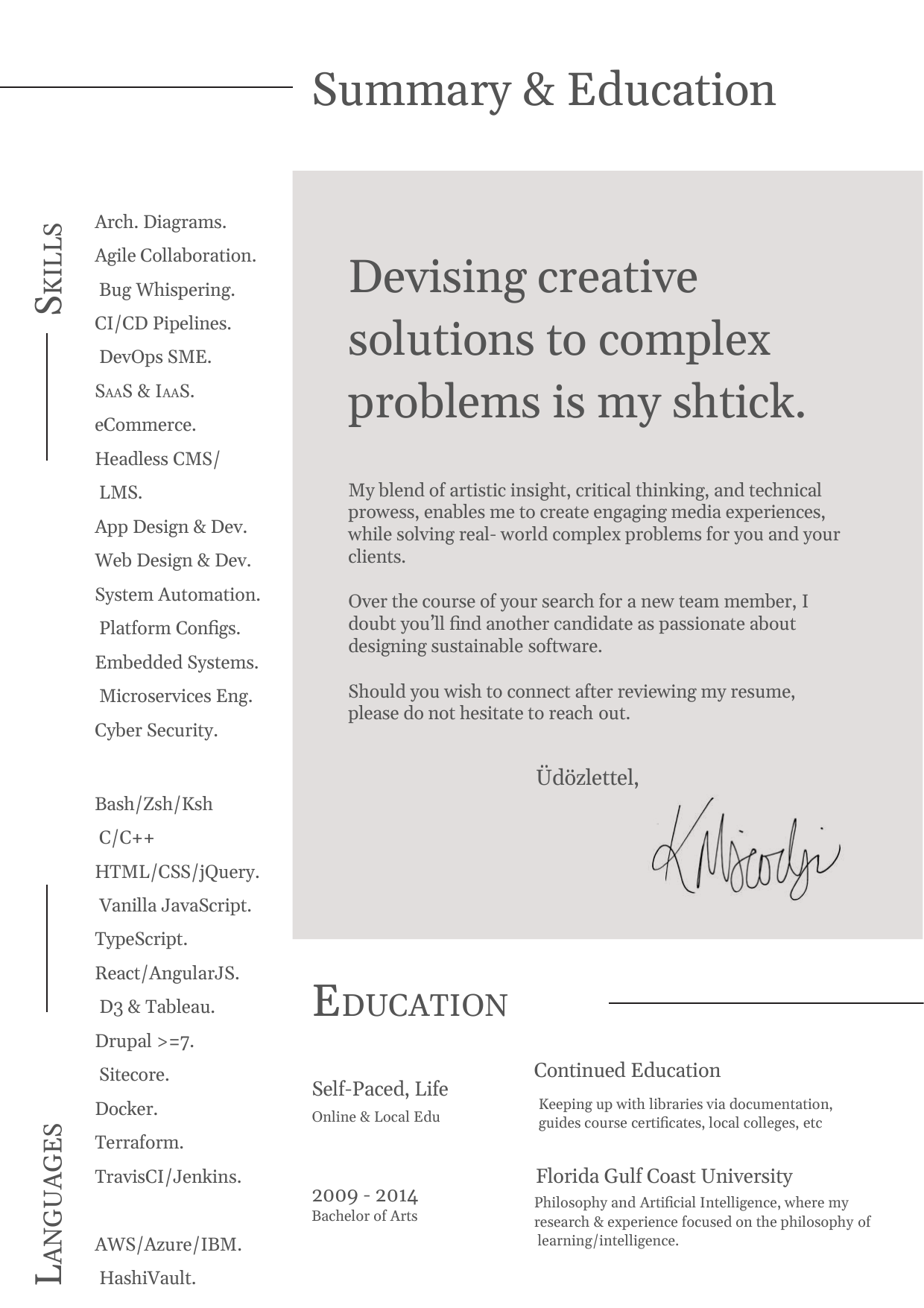

# Summary & Education

Arch. Diagrams.  Agile Collaboration.  Bug Whispering.
CI/CD Pipelines.  DevOps SME.  SAAS & IAAS.
eCommerce.  Headless CMS/  LMS.
App Design & Dev.  Web Design & Dev.  System Automation.  Platform Configs.
Embedded Systems.  Microservices Eng.  Cyber Security.
SKILLS
Devising creative  solutions to complex  problems is my shtick.

My blend of artistic insight, critical thinking, and technical  prowess, enables me to create engaging media experiences,  while solving real- world complex problems for you and your  clients.
Over the course of your search for a new team member, I  doubt you’ll find another candidate as passionate about  designing sustainable software.
Should you wish to connect after reviewing my resume,  please do not hesitate to reach out.
Üdözlettel,
Bash/Zsh/Ksh  C/C++
HTML/CSS/jQuery.  Vanilla JavaScript.  TypeScript.
React/AngularJS.  D3 & Tableau.
Drupal >=7.  Sitecore.
Docker.  Terraform.  TravisCI/Jenkins.  AWS/Azure/IBM.  HashiVault.

EDUCATION

Continued Education
Keeping up with libraries via documentation,  guides course certificates, local colleges, etc
Self-Paced, Life
Online & Local Edu
LANGUAGES
Florida Gulf Coast University
Philosophy and Artificial Intelligence, where my  research & experience focused on the philosophy of  learning/intelligence.
2009 - 2014
Bachelor of Arts